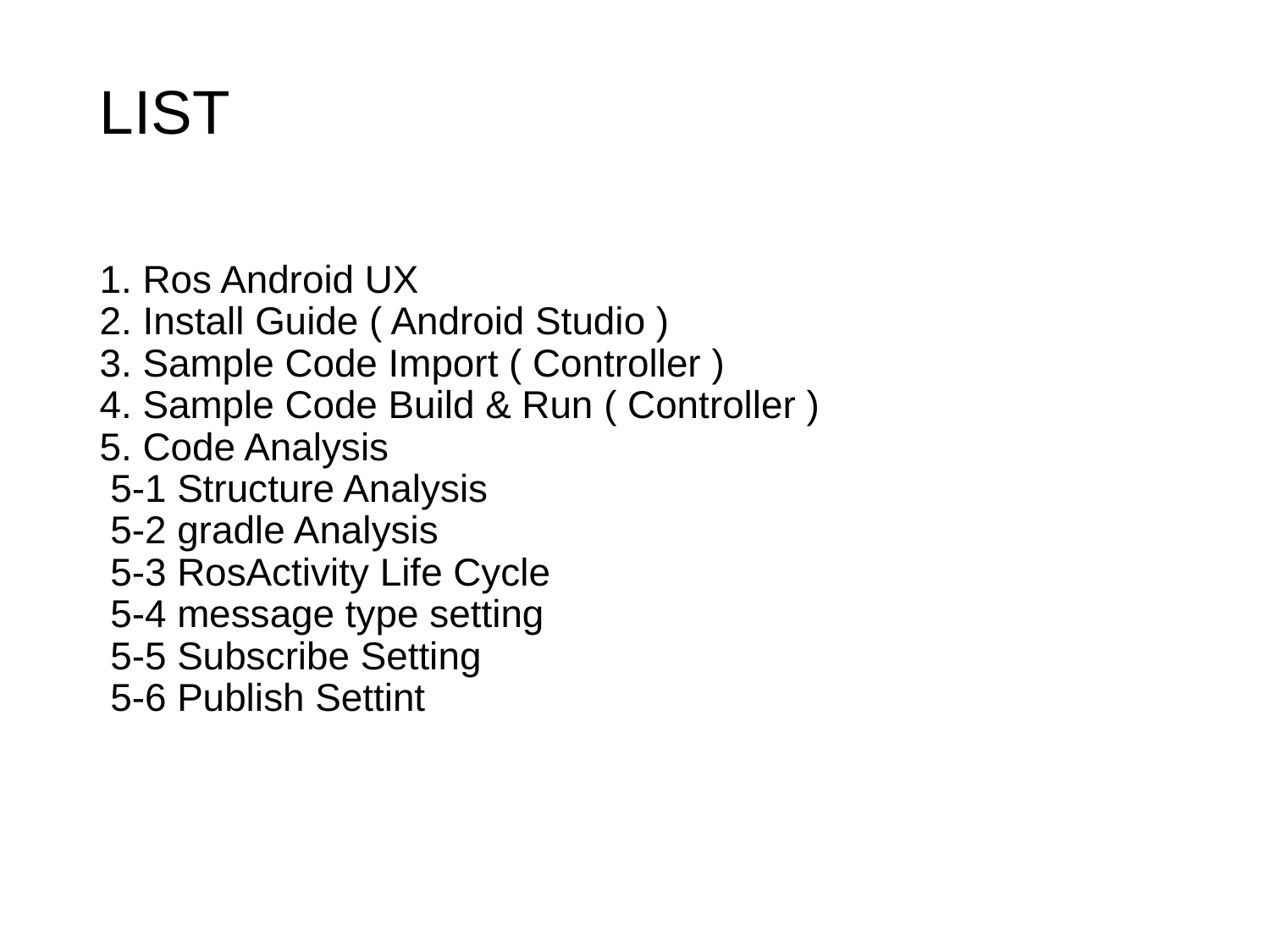

LIST
1. Ros Android UX
2. Install Guide ( Android Studio )
3. Sample Code Import ( Controller )
4. Sample Code Build & Run ( Controller )
5. Code Analysis
 5-1 Structure Analysis
 5-2 gradle Analysis
 5-3 RosActivity Life Cycle
 5-4 message type setting
 5-5 Subscribe Setting
 5-6 Publish Settint